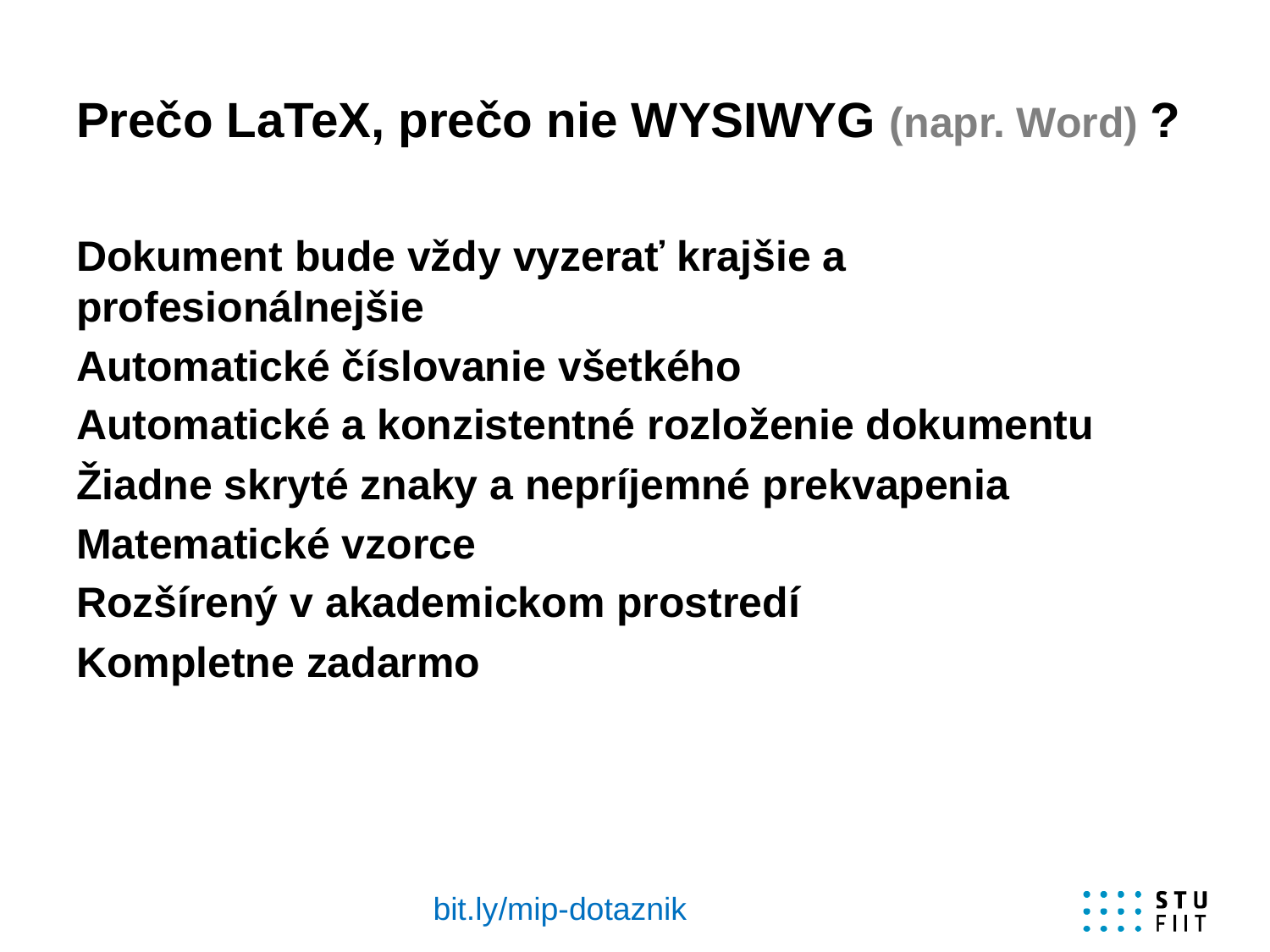

# Prečo LaTeX, prečo nie WYSIWYG (napr. Word) ?
Dokument bude vždy vyzerať krajšie a profesionálnejšie
Automatické číslovanie všetkého
Automatické a konzistentné rozloženie dokumentu
Žiadne skryté znaky a nepríjemné prekvapenia
Matematické vzorce
Rozšírený v akademickom prostredí
Kompletne zadarmo
bit.ly/mip-dotaznik